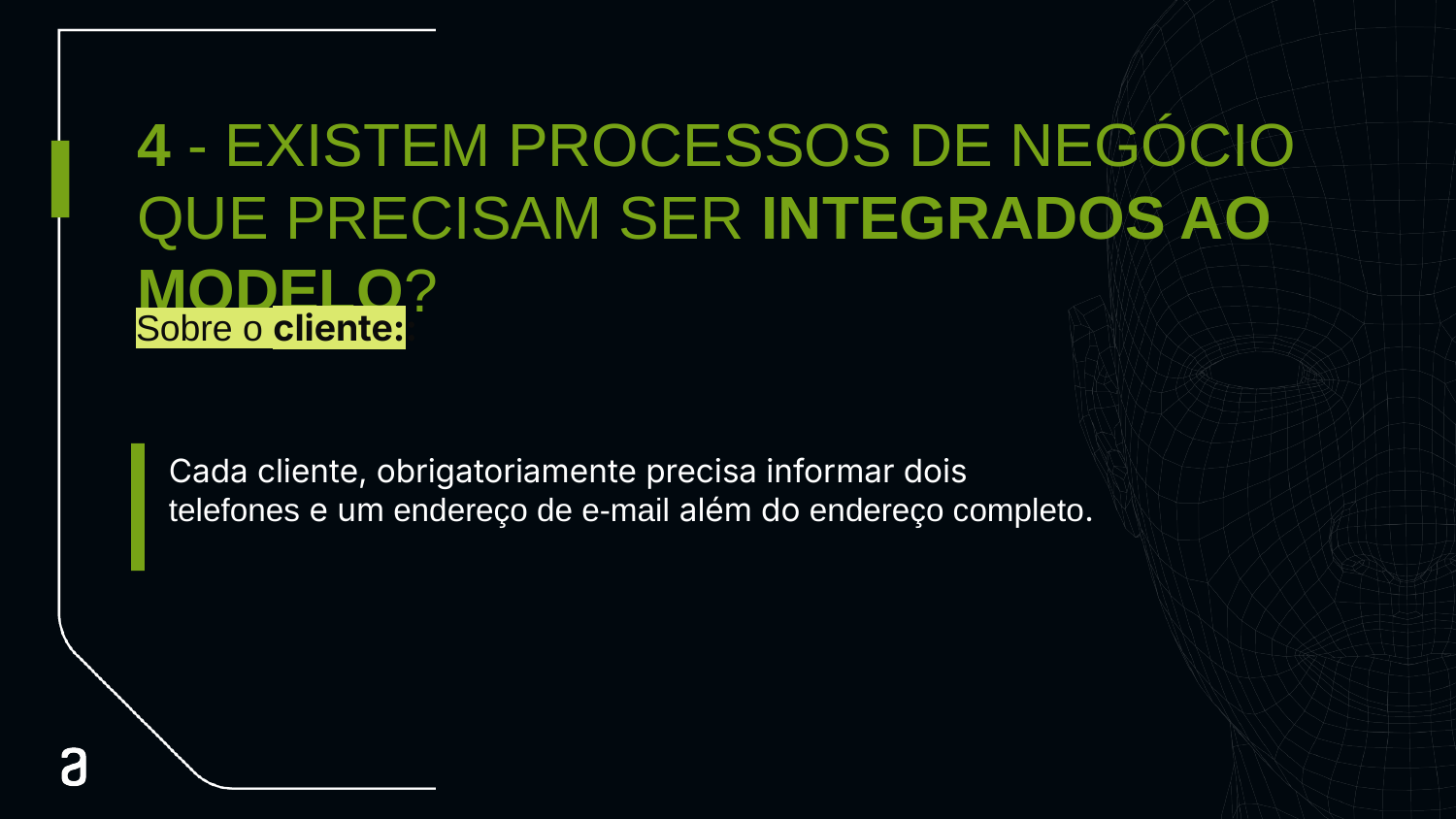

# 4 - EXISTEM PROCESSOS DE NEGÓCIO QUE PRECISAM SER INTEGRADOS AO MODELO?
Primárias
Sobre o cliente::

Cada cliente, obrigatoriamente precisa informar dois telefones e um endereço de e-mail além do endereço completo.
Apoio